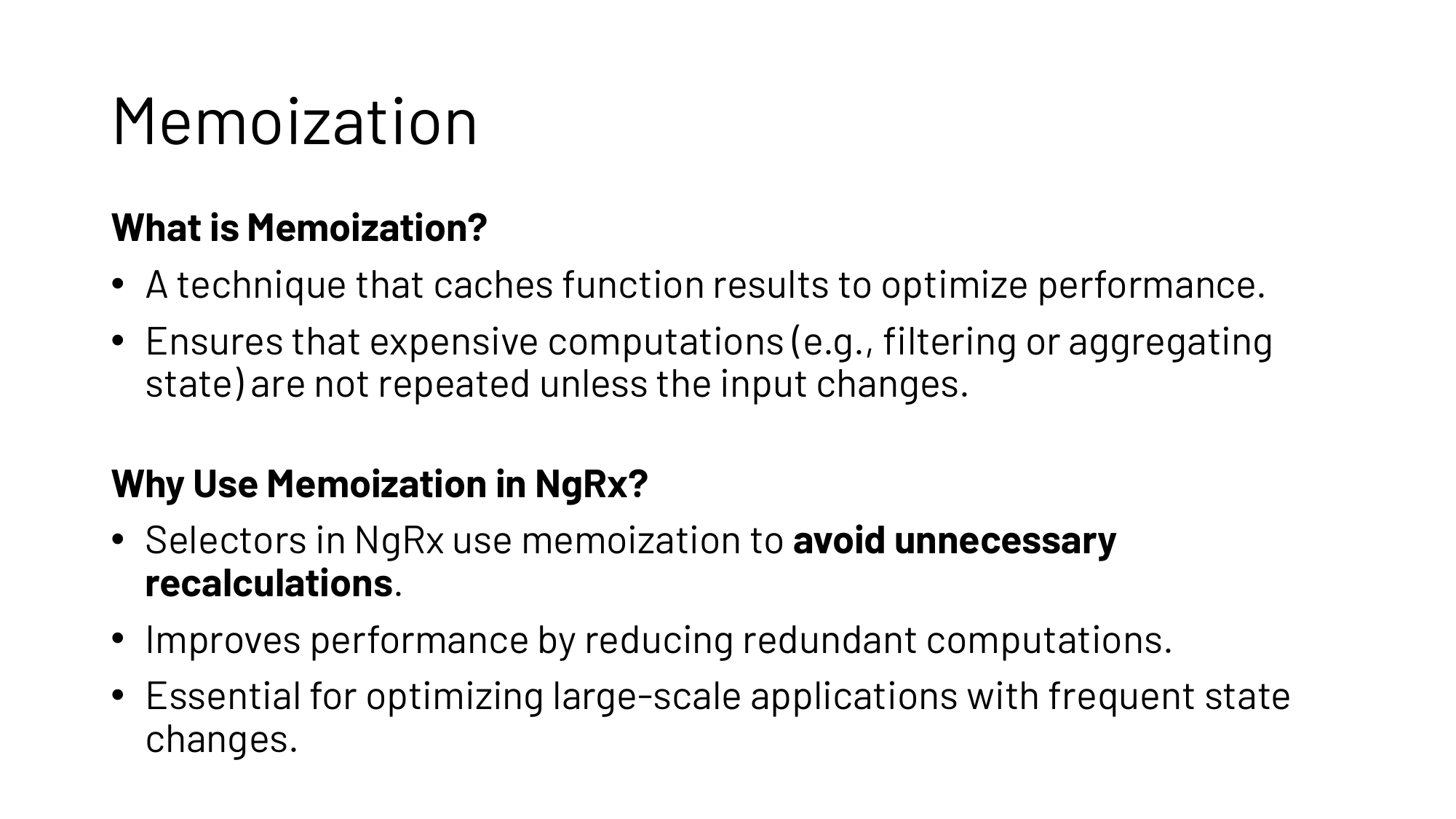

# Memoization
What is Memoization?
A technique that caches function results to optimize performance.
Ensures that expensive computations (e.g., filtering or aggregating state) are not repeated unless the input changes.

Why Use Memoization in NgRx?
Selectors in NgRx use memoization to avoid unnecessary recalculations.
Improves performance by reducing redundant computations.
Essential for optimizing large-scale applications with frequent state changes.